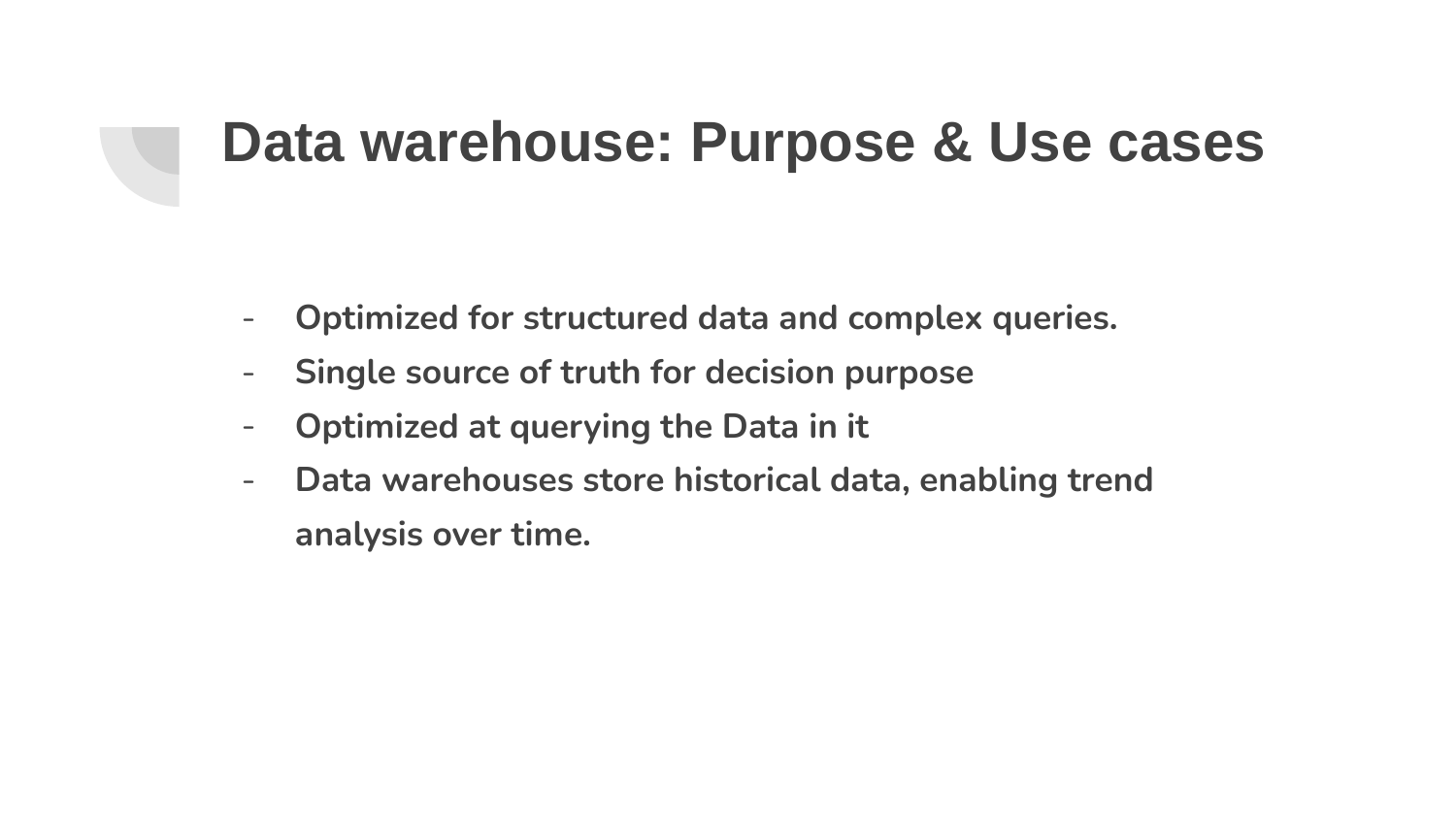

# Data warehouse: Purpose & Use cases
Optimized for structured data and complex queries.
Single source of truth for decision purpose
Optimized at querying the Data in it
Data warehouses store historical data, enabling trend analysis over time.